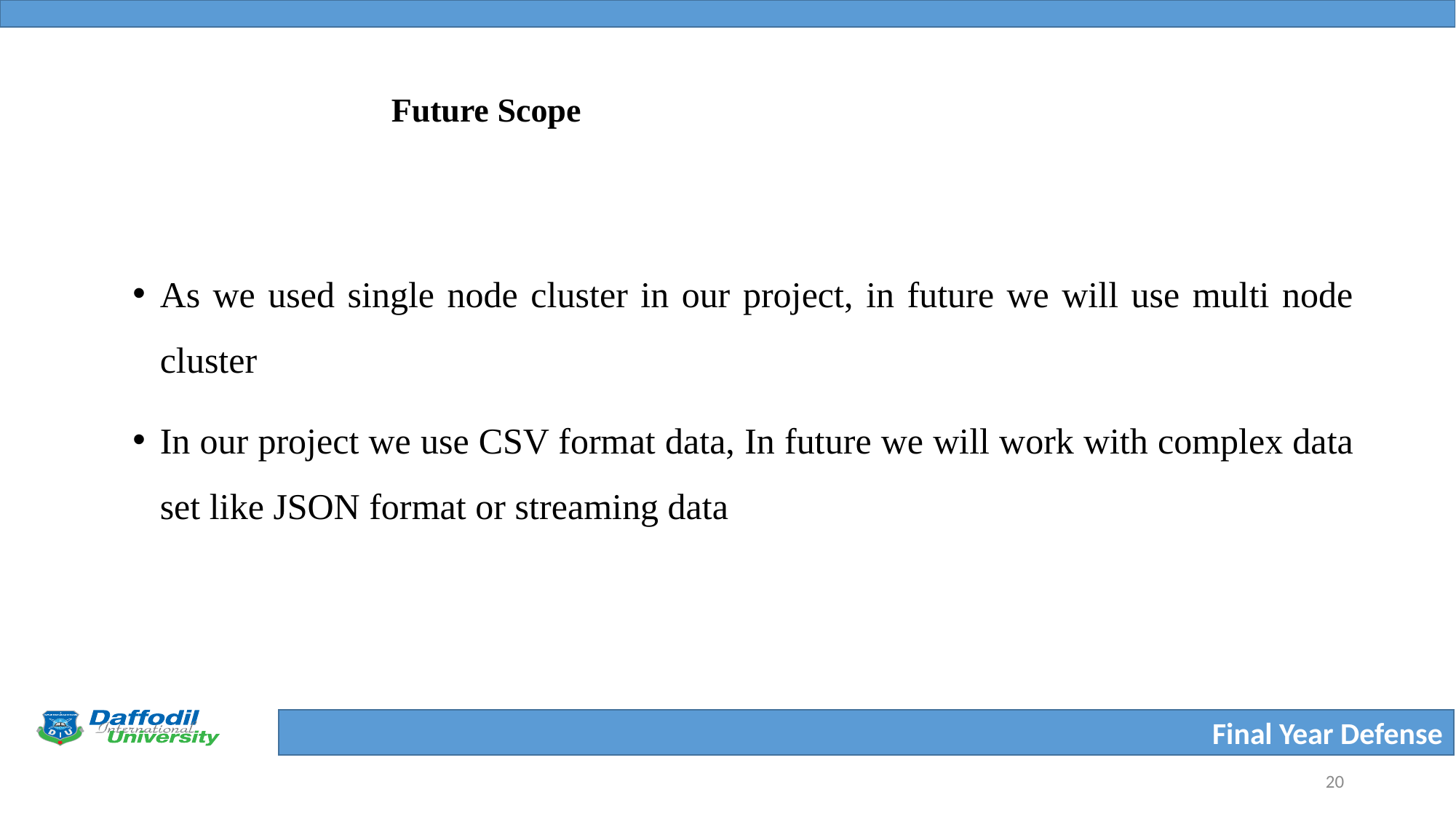

# Future Scope

As we used single node cluster in our project, in future we will use multi node cluster
In our project we use CSV format data, In future we will work with complex data set like JSON format or streaming data

20